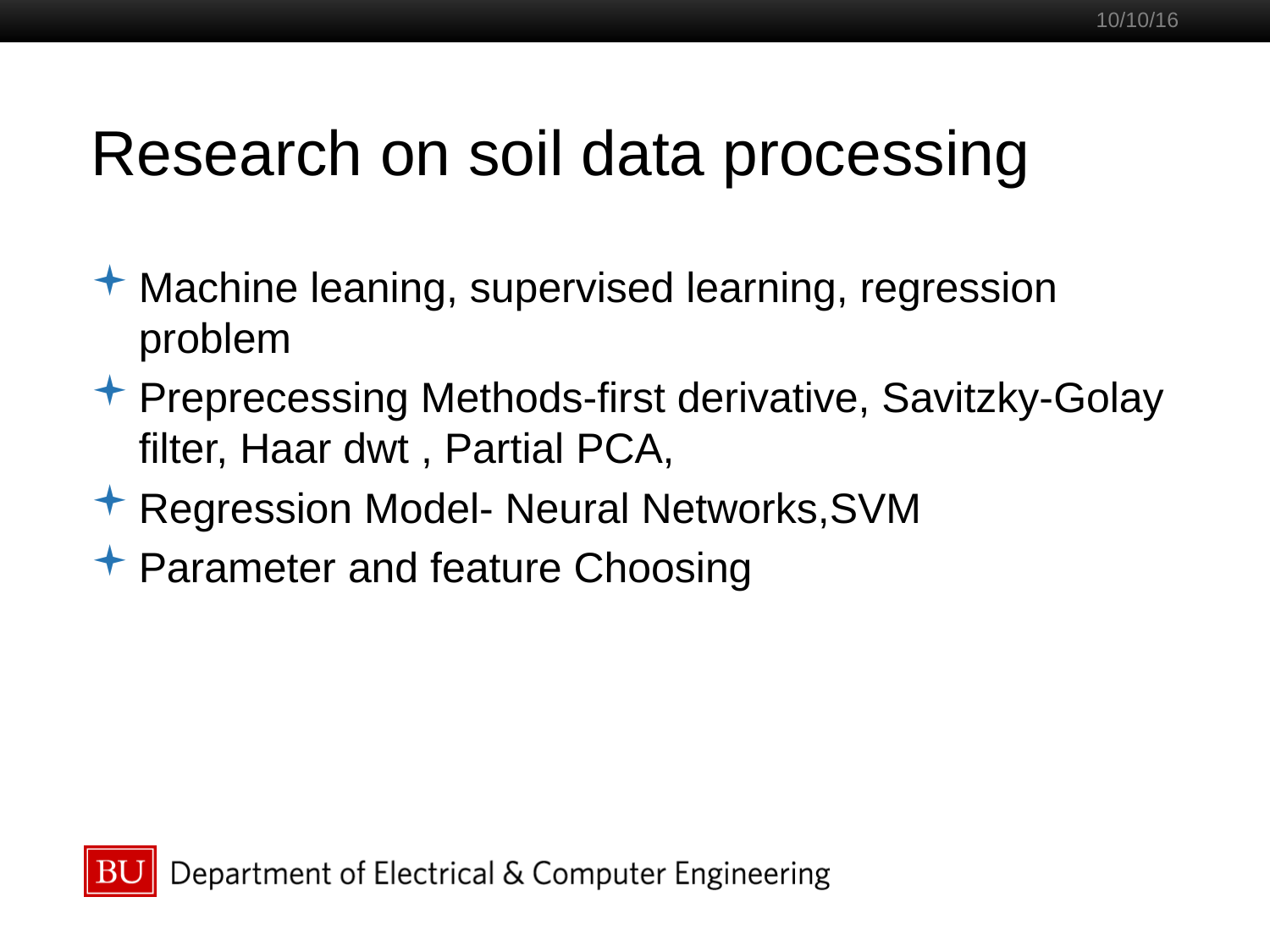

10/10/16
Research on soil data processing
Machine leaning, supervised learning, regression problem
Preprecessing Methods-first derivative, Savitzky-Golay filter, Haar dwt , Partial PCA,
Regression Model- Neural Networks,SVM
Parameter and feature Choosing
8